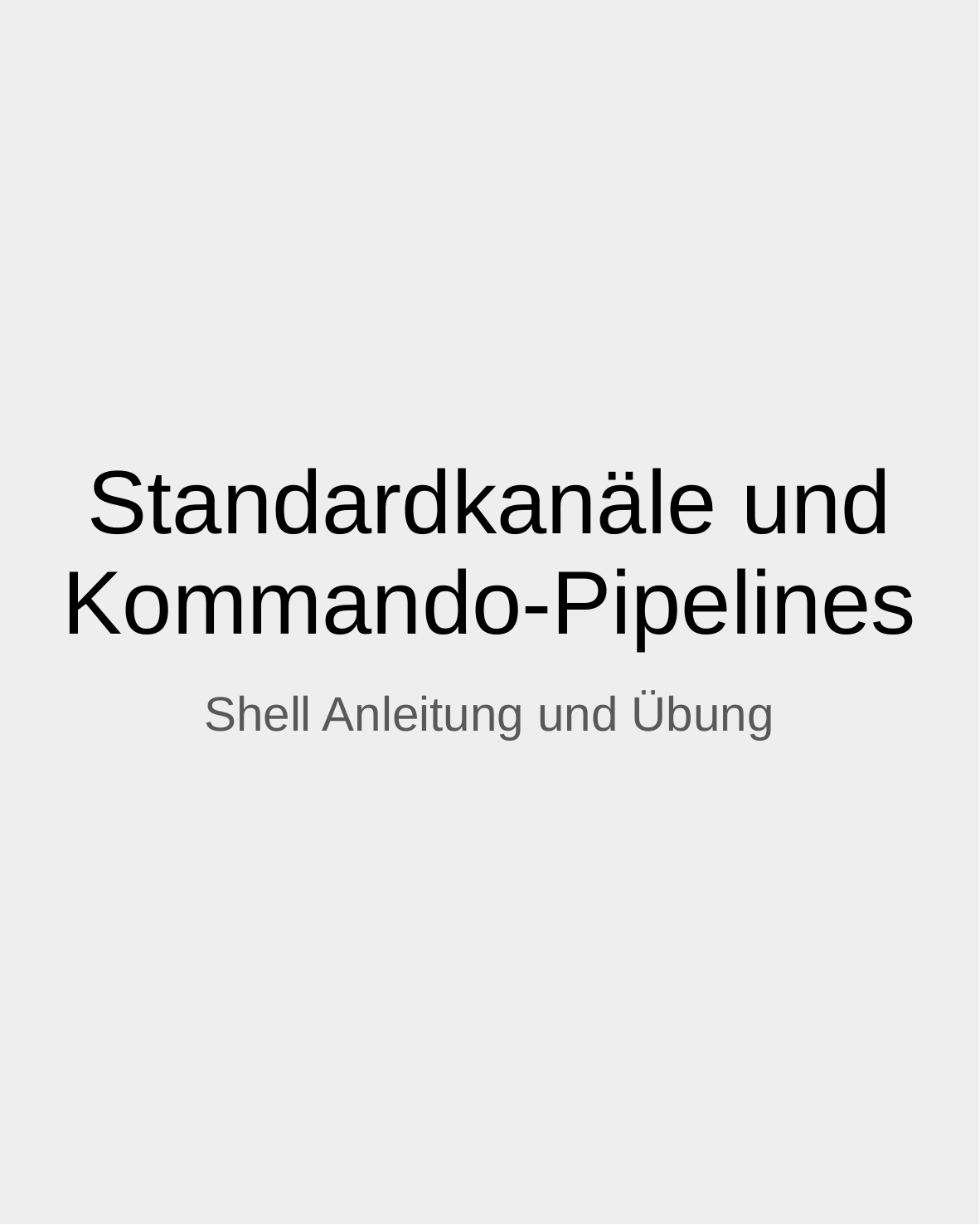

# Standardkanäle und Kommando-Pipelines
Shell Anleitung und Übung